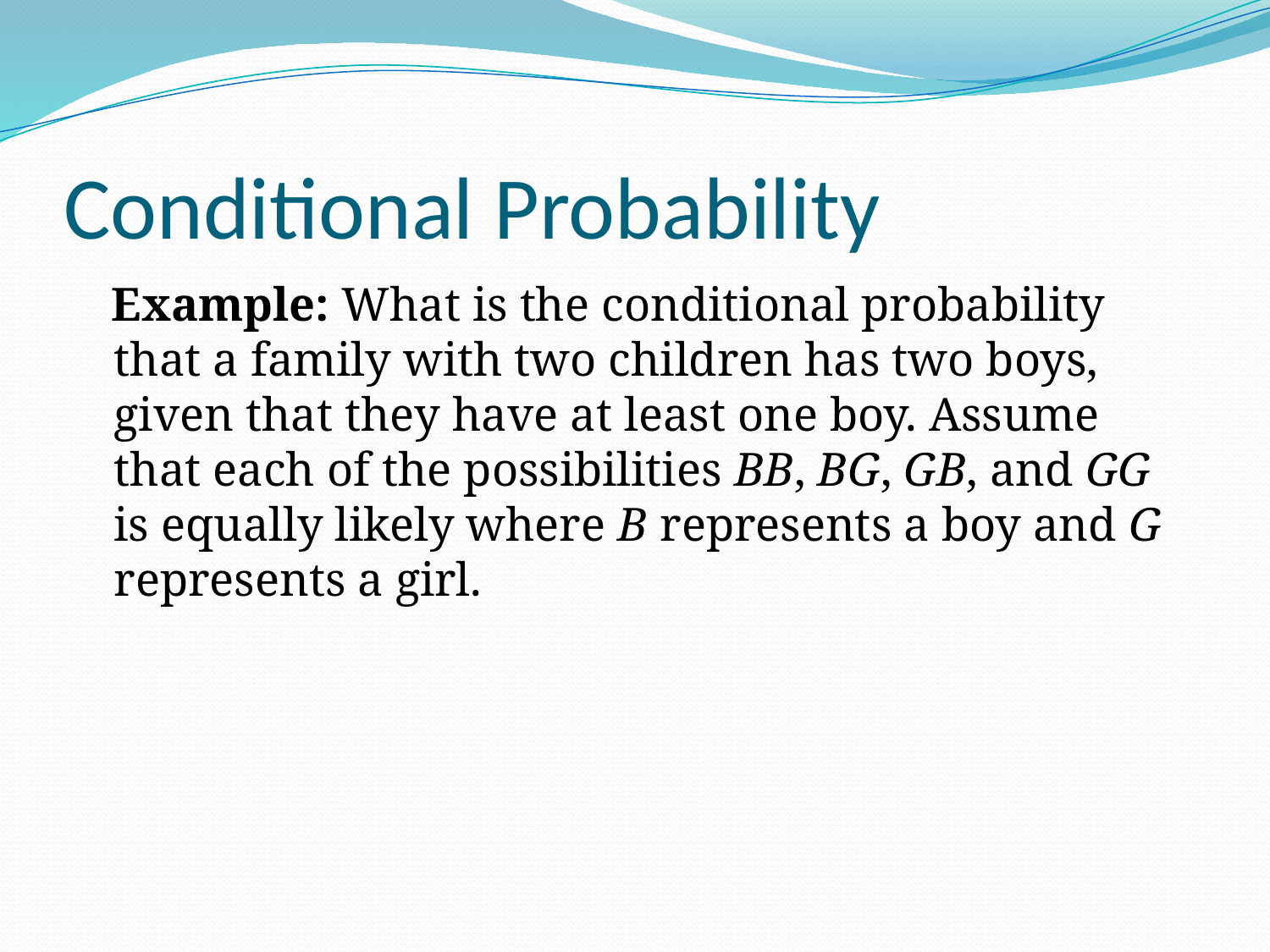

# Conditional Probability
   Example: What is the conditional probability that a family with two children has two boys, given that they have at least one boy. Assume that each of the possibilities BB, BG, GB, and GG is equally likely where B represents a boy and G represents a girl.